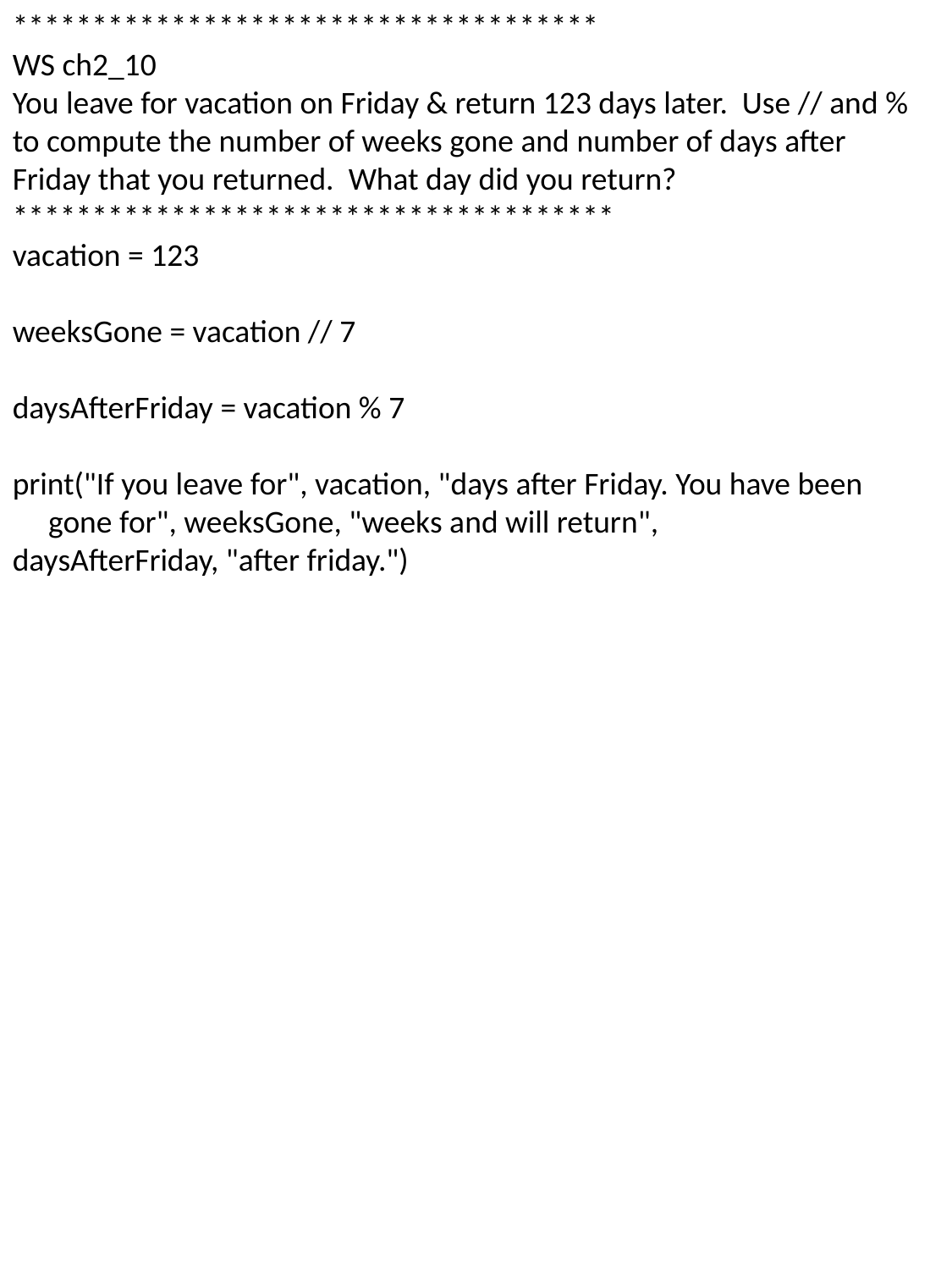

*************************************
WS ch2_10
You leave for vacation on Friday & return 123 days later.  Use // and % to compute the number of weeks gone and number of days after Friday that you returned.  What day did you return?
**************************************
vacation = 123

weeksGone = vacation // 7

daysAfterFriday = vacation % 7

print("If you leave for", vacation, "days after Friday. You have been            gone for", weeksGone, "weeks and will return",
daysAfterFriday, "after friday.")